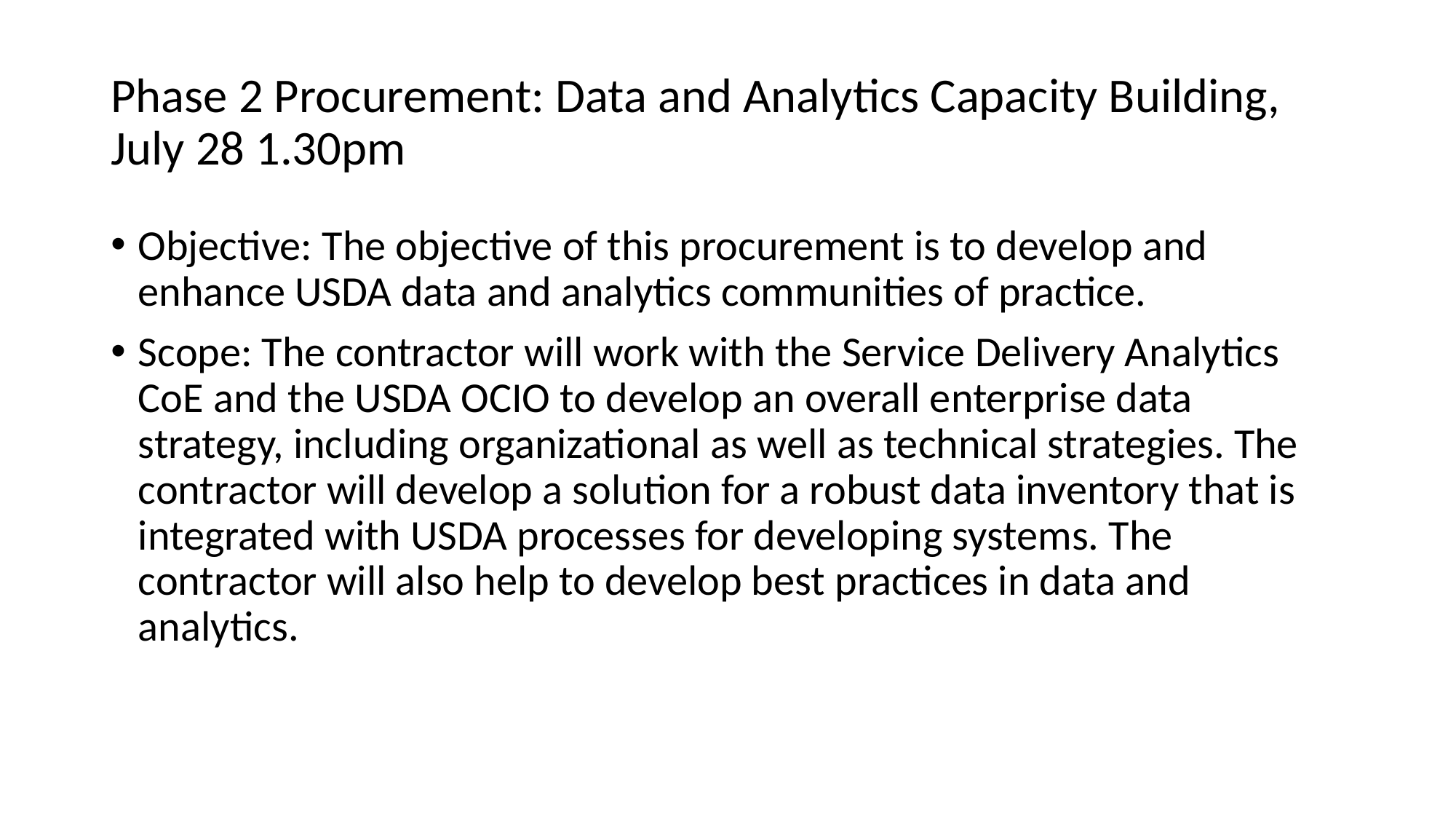

# Phase 2 Procurement: Data and Analytics Capacity Building, July 28 1.30pm
Objective: The objective of this procurement is to develop and enhance USDA data and analytics communities of practice.
Scope: The contractor will work with the Service Delivery Analytics CoE and the USDA OCIO to develop an overall enterprise data strategy, including organizational as well as technical strategies. The contractor will develop a solution for a robust data inventory that is integrated with USDA processes for developing systems. The contractor will also help to develop best practices in data and analytics.